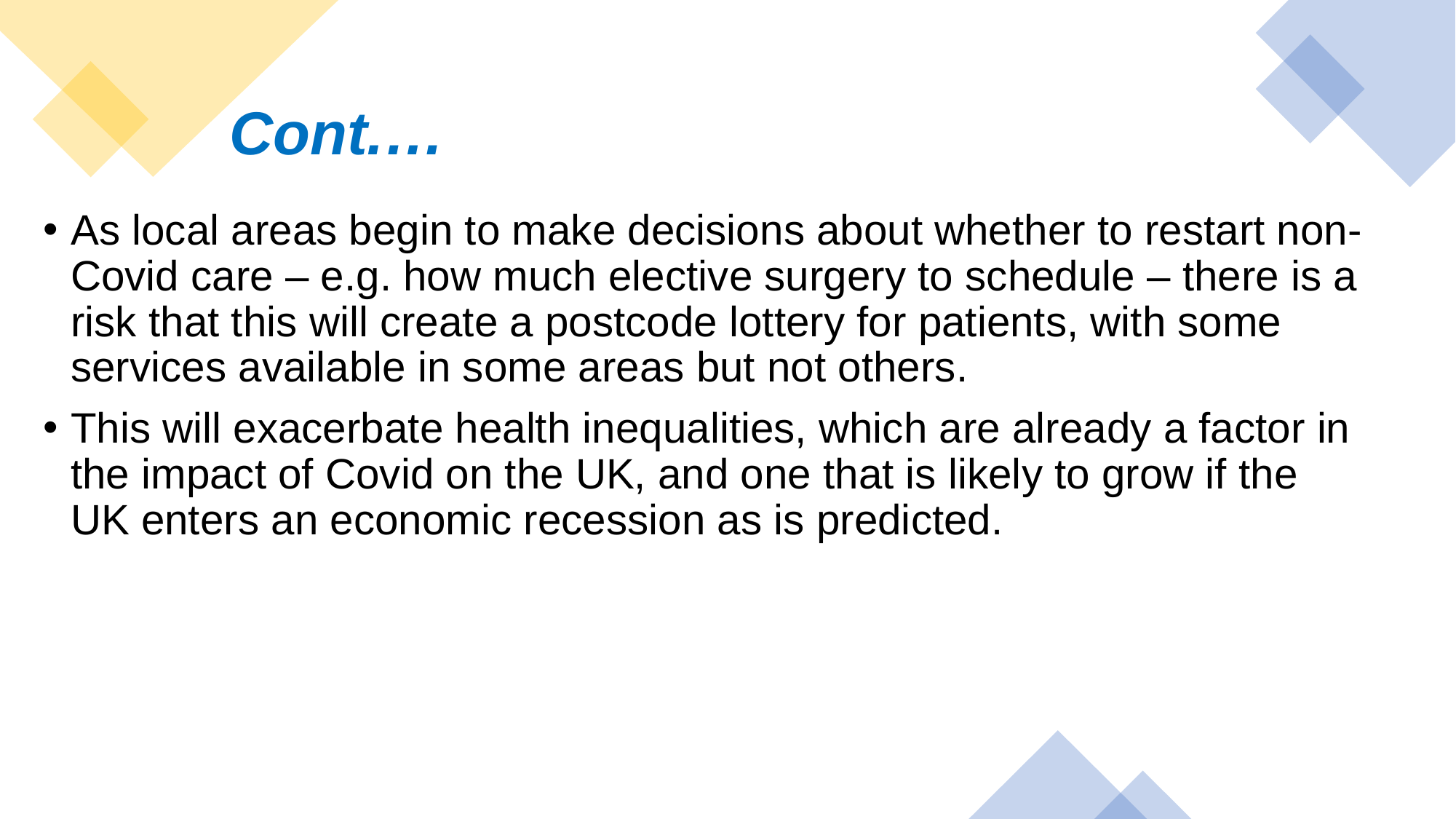

Cont.…
As local areas begin to make decisions about whether to restart non-Covid care – e.g. how much elective surgery to schedule – there is a risk that this will create a postcode lottery for patients, with some services available in some areas but not others.
This will exacerbate health inequalities, which are already a factor in the impact of Covid on the UK, and one that is likely to grow if the UK enters an economic recession as is predicted.

Created by Tayo Alebiosu